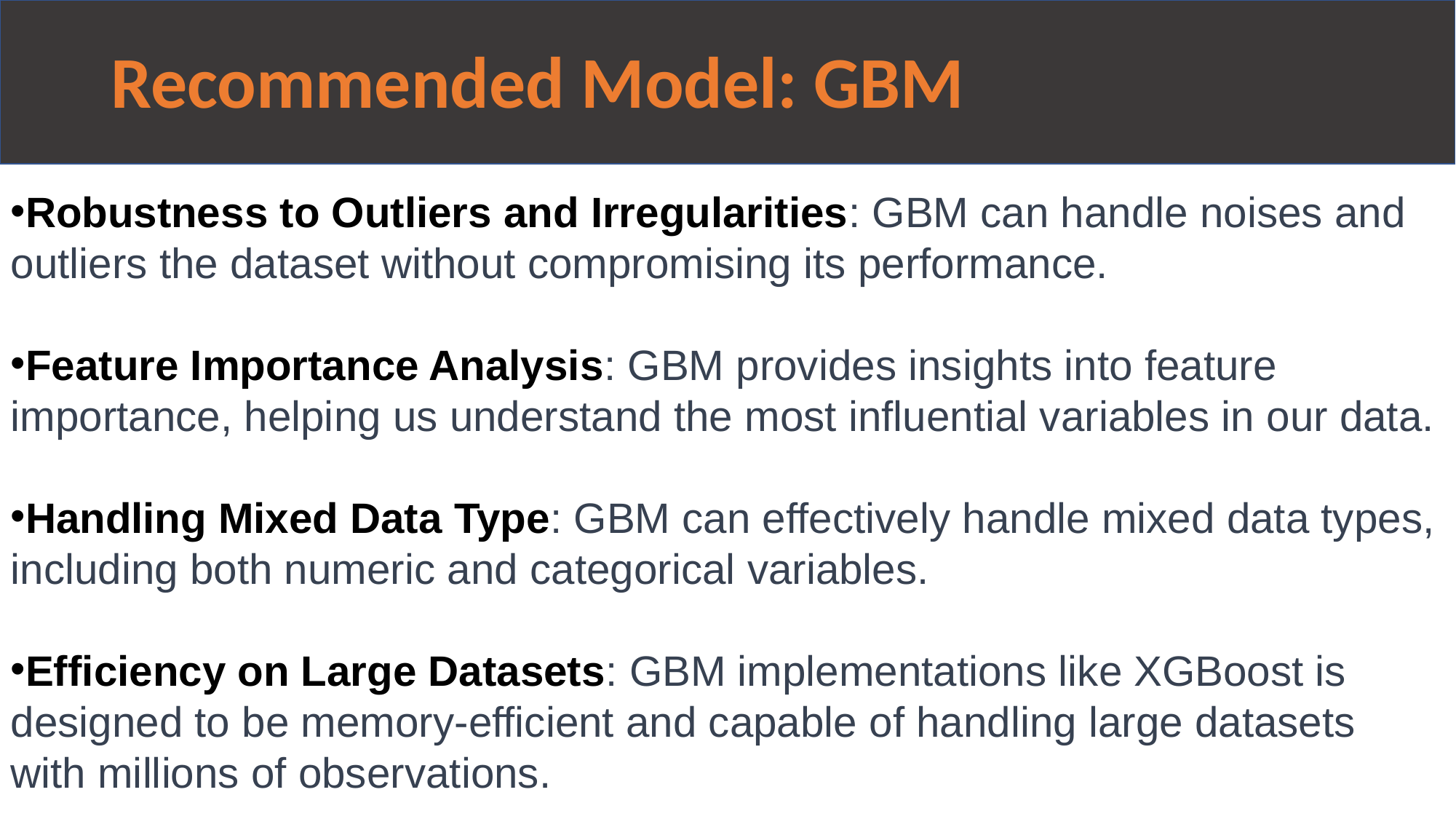

# Recommended Model: GBM

Robustness to Outliers and Irregularities: GBM can handle noises and outliers the dataset without compromising its performance.

Feature Importance Analysis: GBM provides insights into feature importance, helping us understand the most influential variables in our data.

Handling Mixed Data Type: GBM can effectively handle mixed data types, including both numeric and categorical variables.

Efficiency on Large Datasets: GBM implementations like XGBoost is designed to be memory-efficient and capable of handling large datasets with millions of observations.